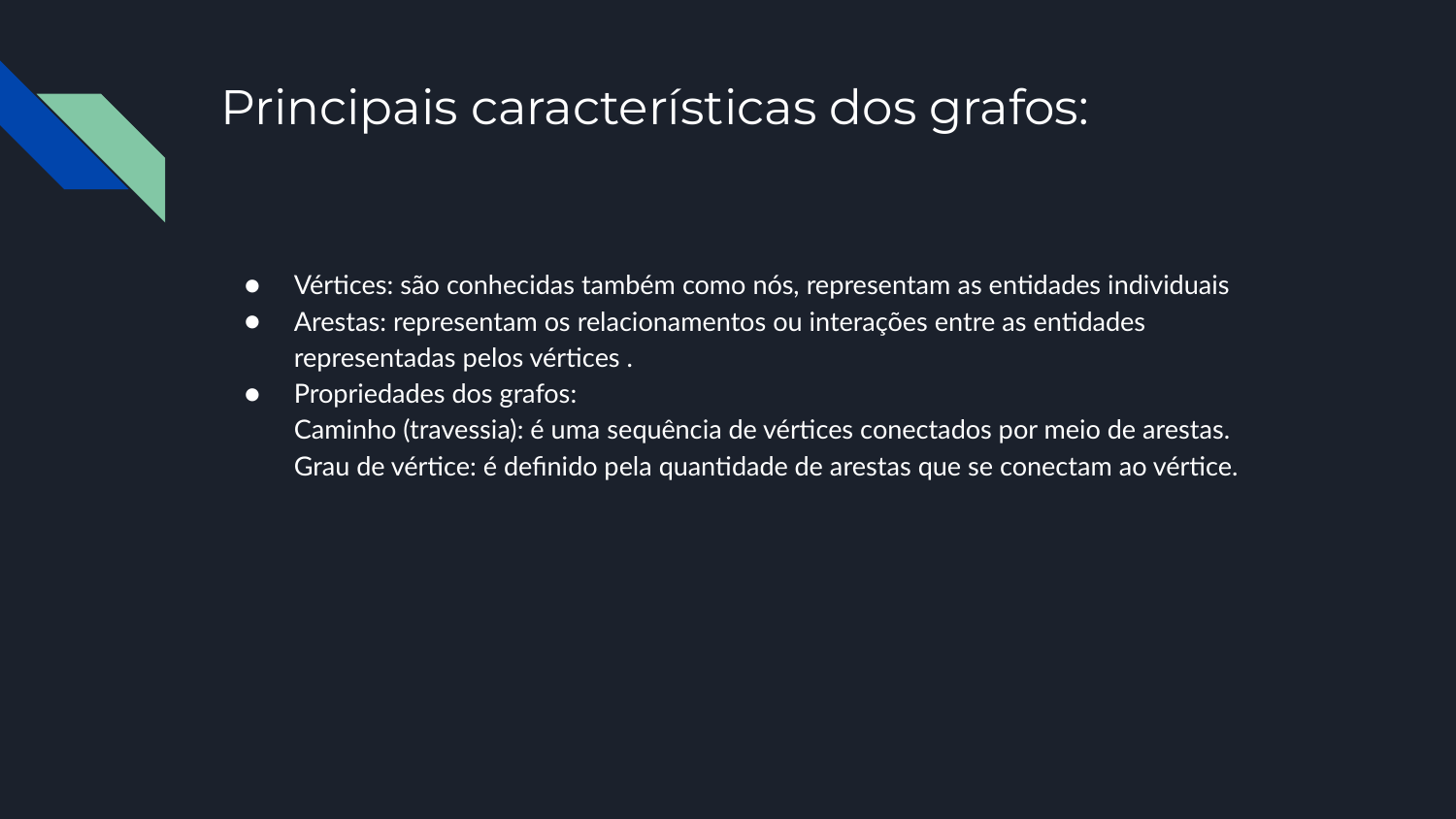

# Principais características dos grafos:
Vértices: são conhecidas também como nós, representam as entidades individuais
Arestas: representam os relacionamentos ou interações entre as entidades representadas pelos vértices .
Propriedades dos grafos:
Caminho (travessia): é uma sequência de vértices conectados por meio de arestas.
Grau de vértice: é definido pela quantidade de arestas que se conectam ao vértice.